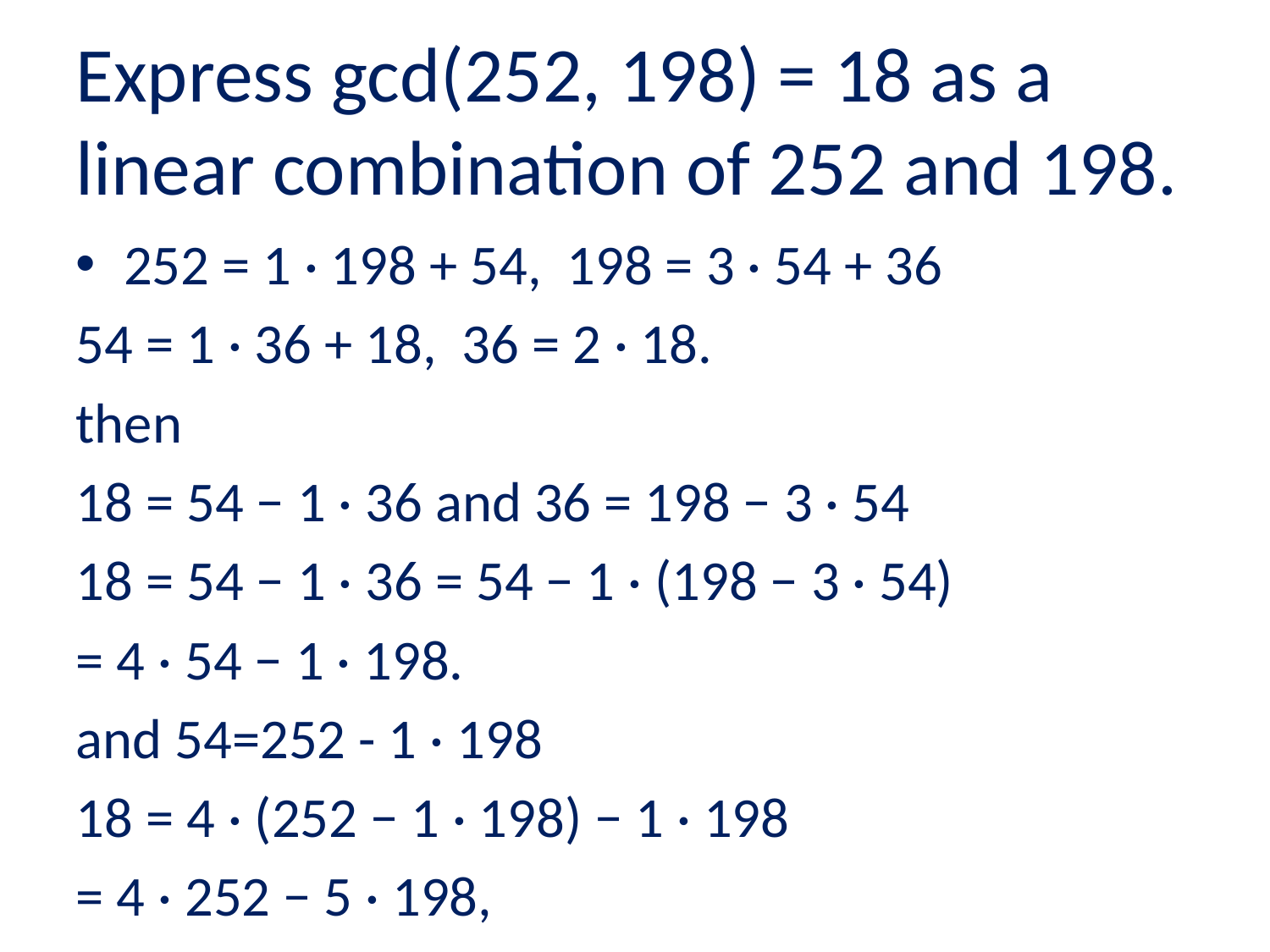

# Express gcd(252, 198) = 18 as a linear combination of 252 and 198.
252 = 1 · 198 + 54,  198 = 3 · 54 + 36
54 = 1 · 36 + 18,  36 = 2 · 18.
then
18 = 54 − 1 · 36 and 36 = 198 − 3 · 54
18 = 54 − 1 · 36 = 54 − 1 · (198 − 3 · 54)
= 4 · 54 − 1 · 198.
and 54=252 - 1 · 198
18 = 4 · (252 − 1 · 198) − 1 · 198
= 4 · 252 − 5 · 198,